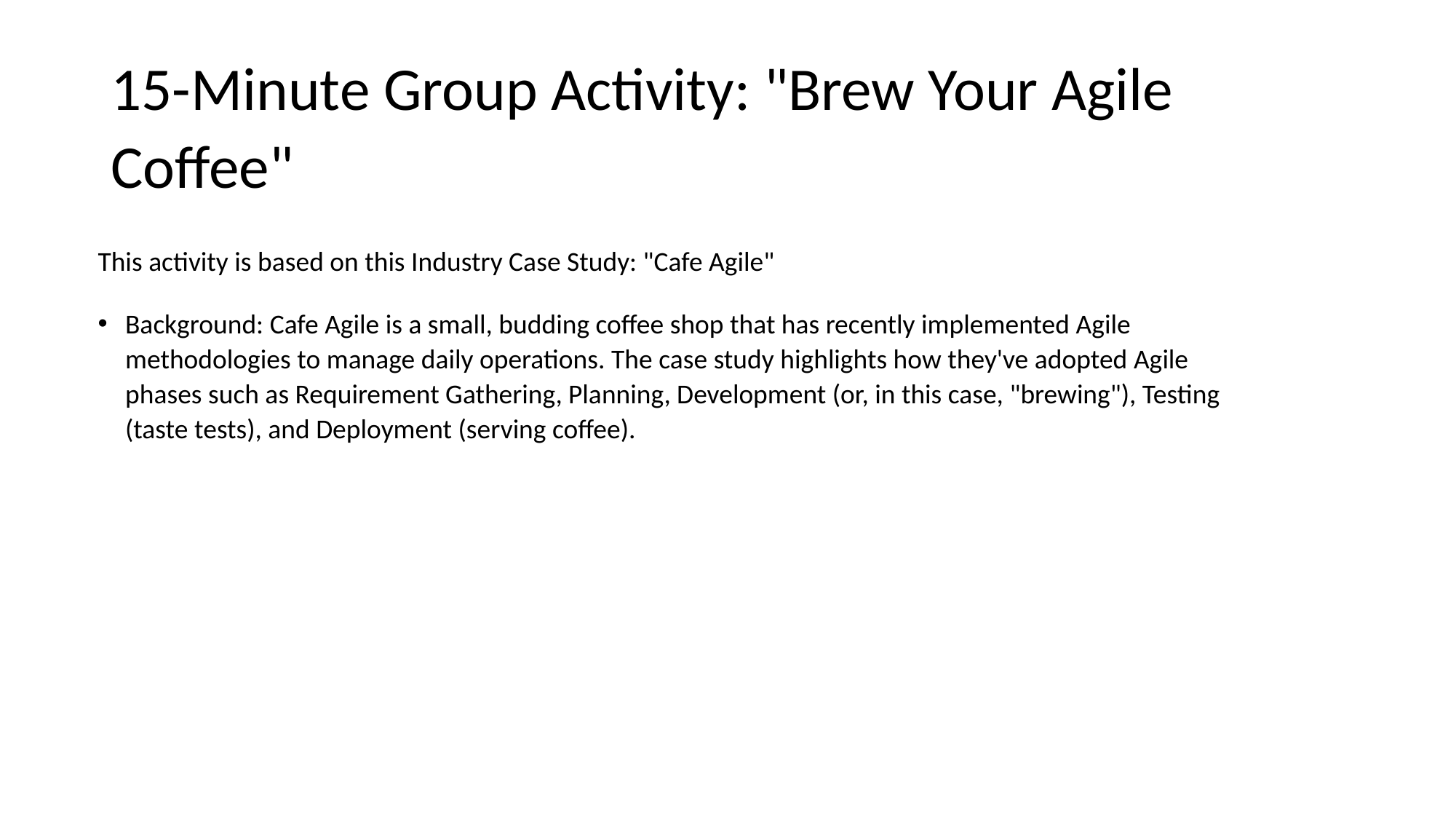

# 15-Minute Group Activity: "Brew Your Agile Coffee"
This activity is based on this Industry Case Study: "Cafe Agile"
Background: Cafe Agile is a small, budding coffee shop that has recently implemented Agile methodologies to manage daily operations. The case study highlights how they've adopted Agile phases such as Requirement Gathering, Planning, Development (or, in this case, "brewing"), Testing (taste tests), and Deployment (serving coffee).